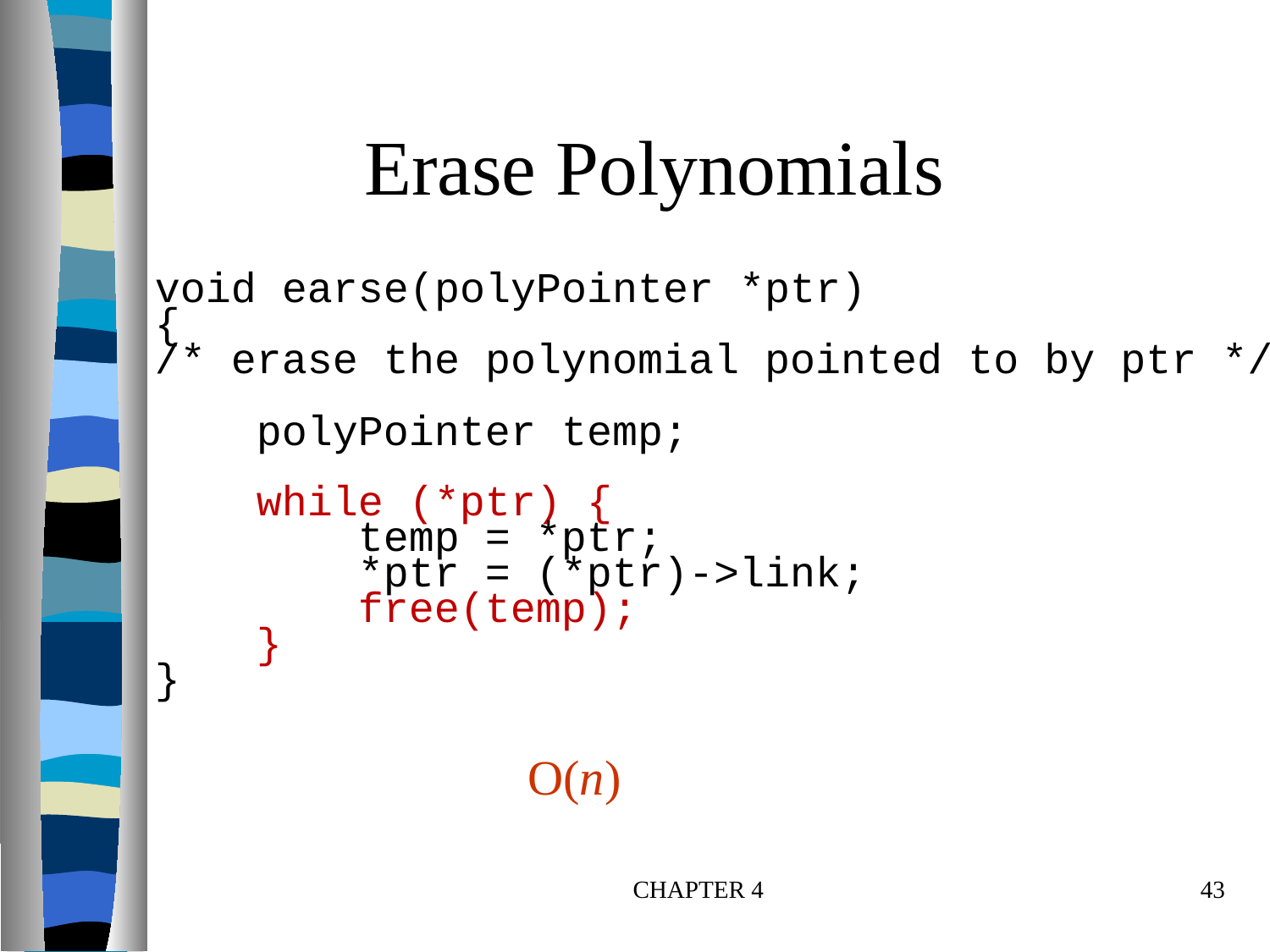

# Erase Polynomials
void earse(polyPointer *ptr)
{
/* erase the polynomial pointed to by ptr */

    polyPointer temp;

    while (*ptr) {
        temp = *ptr;
        *ptr = (*ptr)->link;
        free(temp);
    }
}
O(n)
CHAPTER 4
43